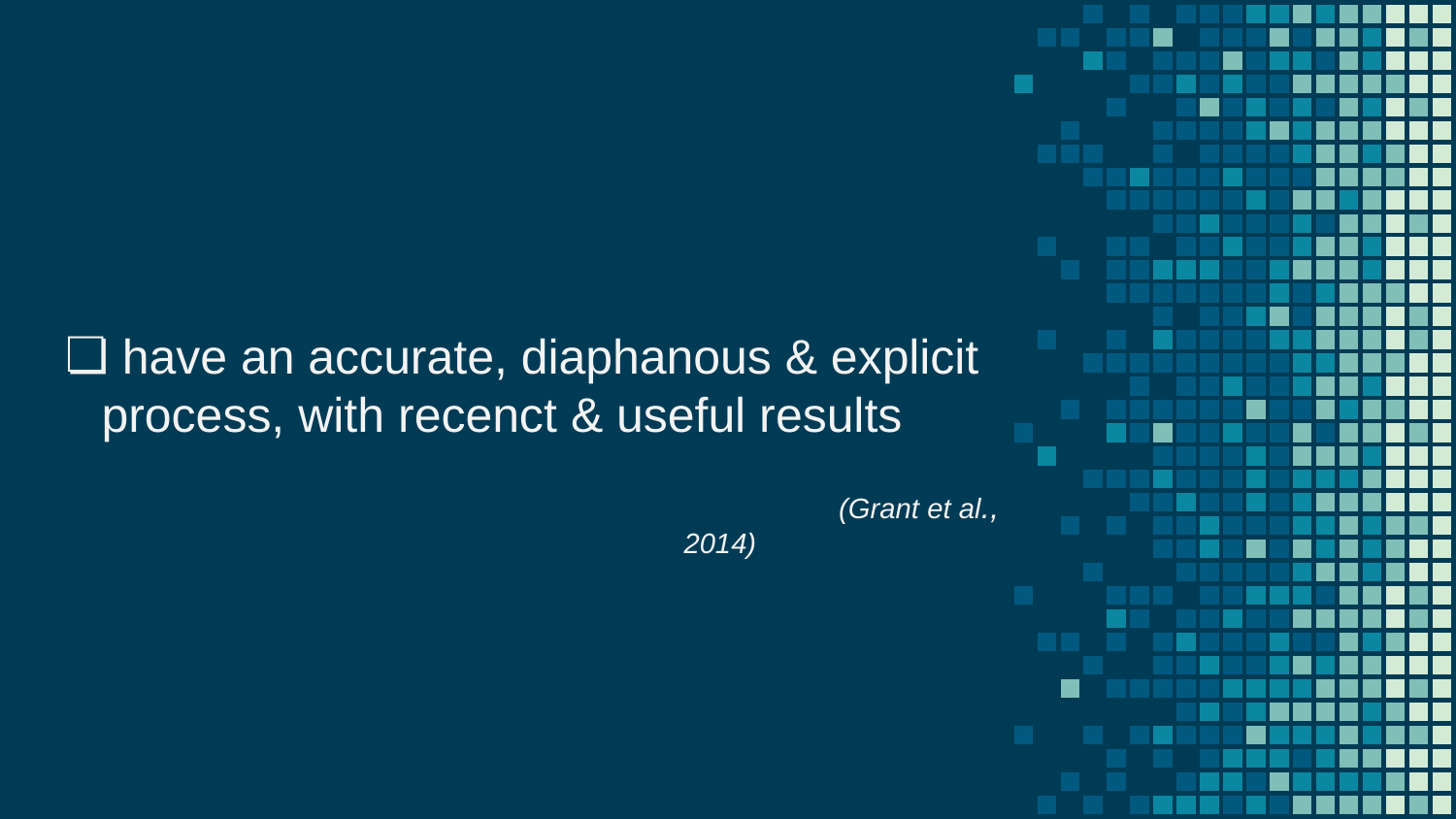

have an accurate, diaphanous & explicit process, with recenct & useful results

             (Grant et al., 2014)